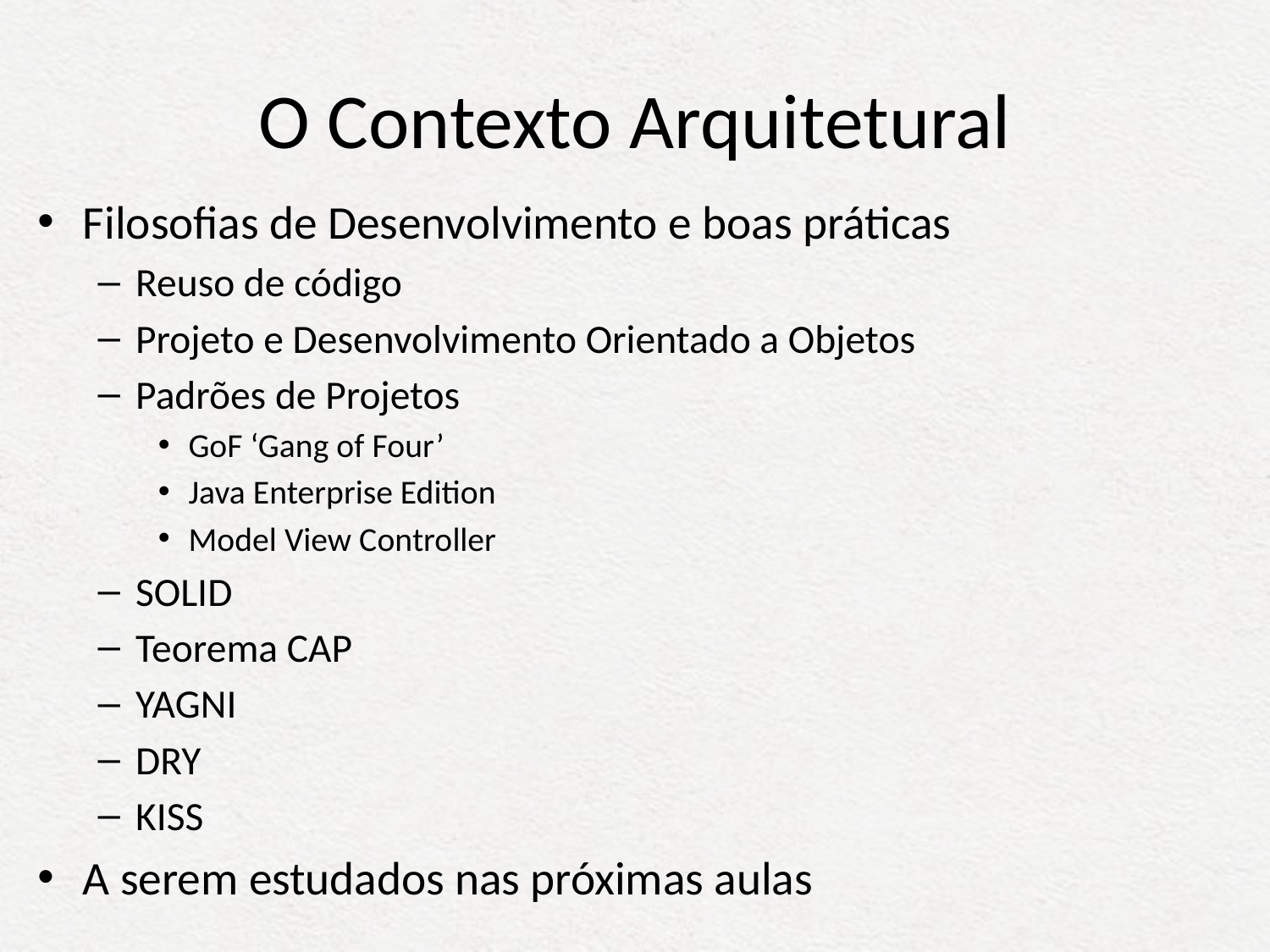

# O Contexto Arquitetural
Filosofias de Desenvolvimento e boas práticas
Reuso de código
Projeto e Desenvolvimento Orientado a Objetos
Padrões de Projetos
GoF ‘Gang of Four’
Java Enterprise Edition
Model View Controller
SOLID
Teorema CAP
YAGNI
DRY
KISS
A serem estudados nas próximas aulas